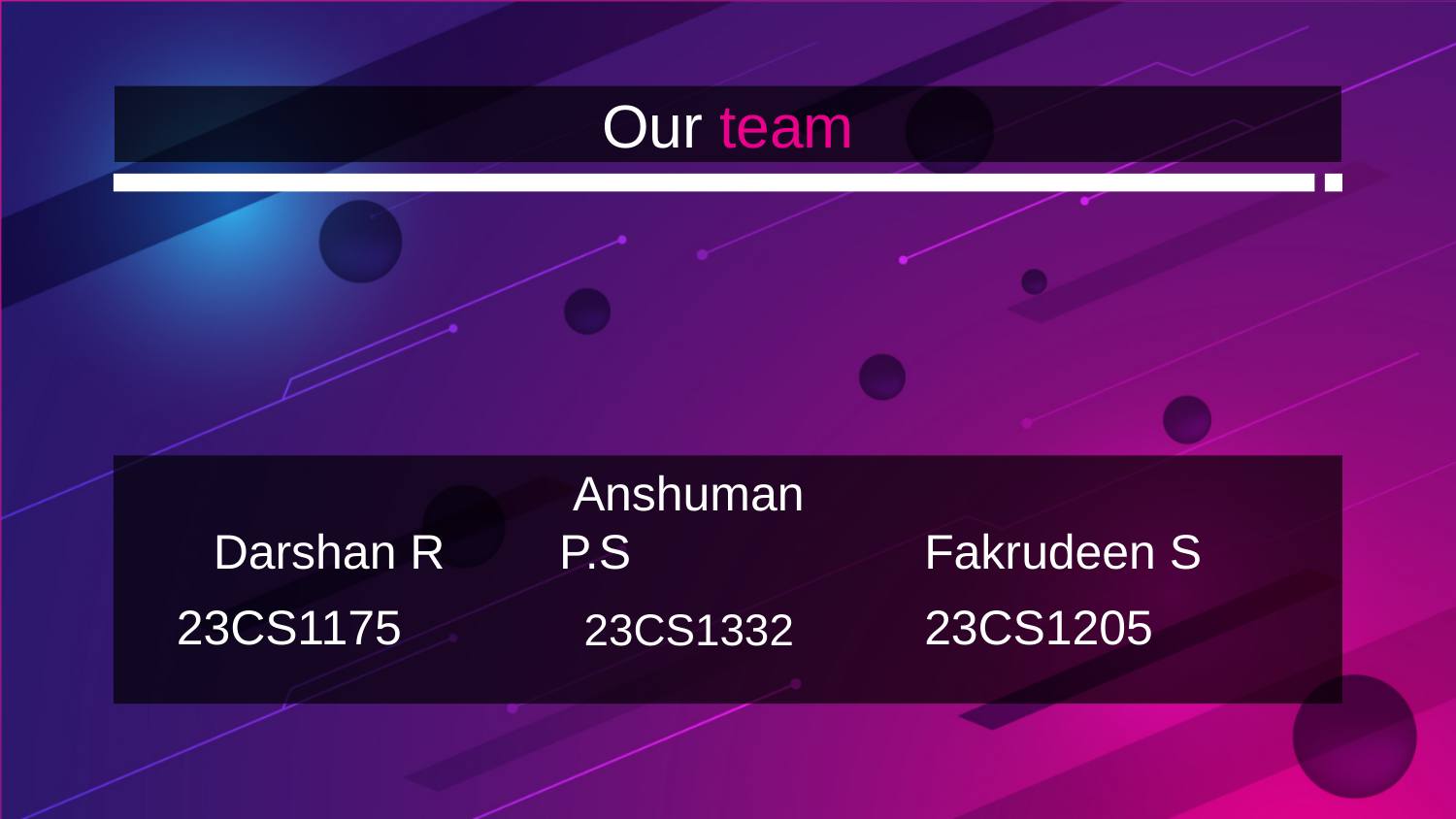

# Our team

Darshan R
 Anshuman P.S
Fakrudeen S
            23CS1175
  23CS1332
23CS1205